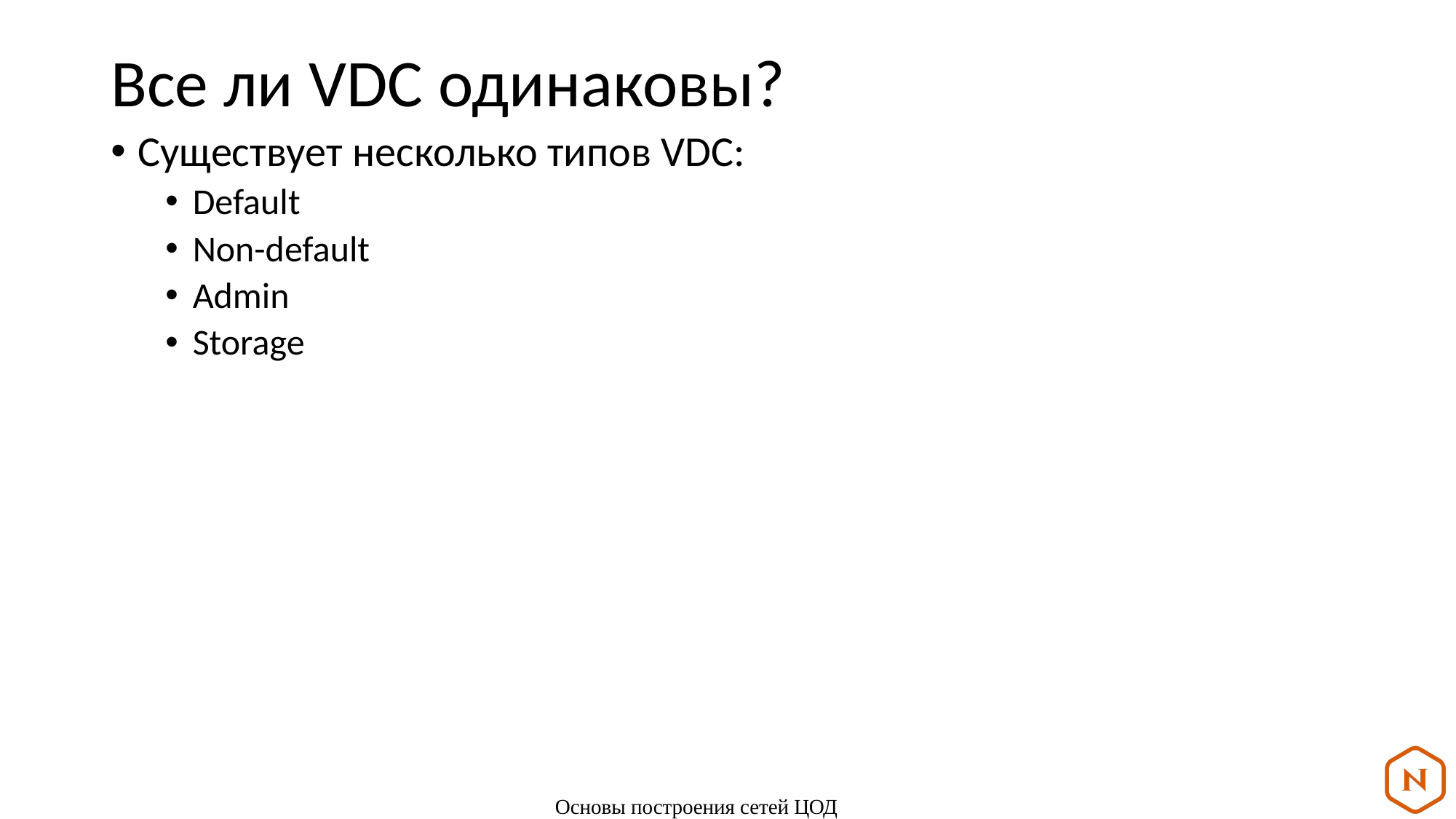

# Все ли VDC одинаковы?
Существует несколько типов VDC:
Default
Non-default
Admin
Storage
Основы построения сетей ЦОД